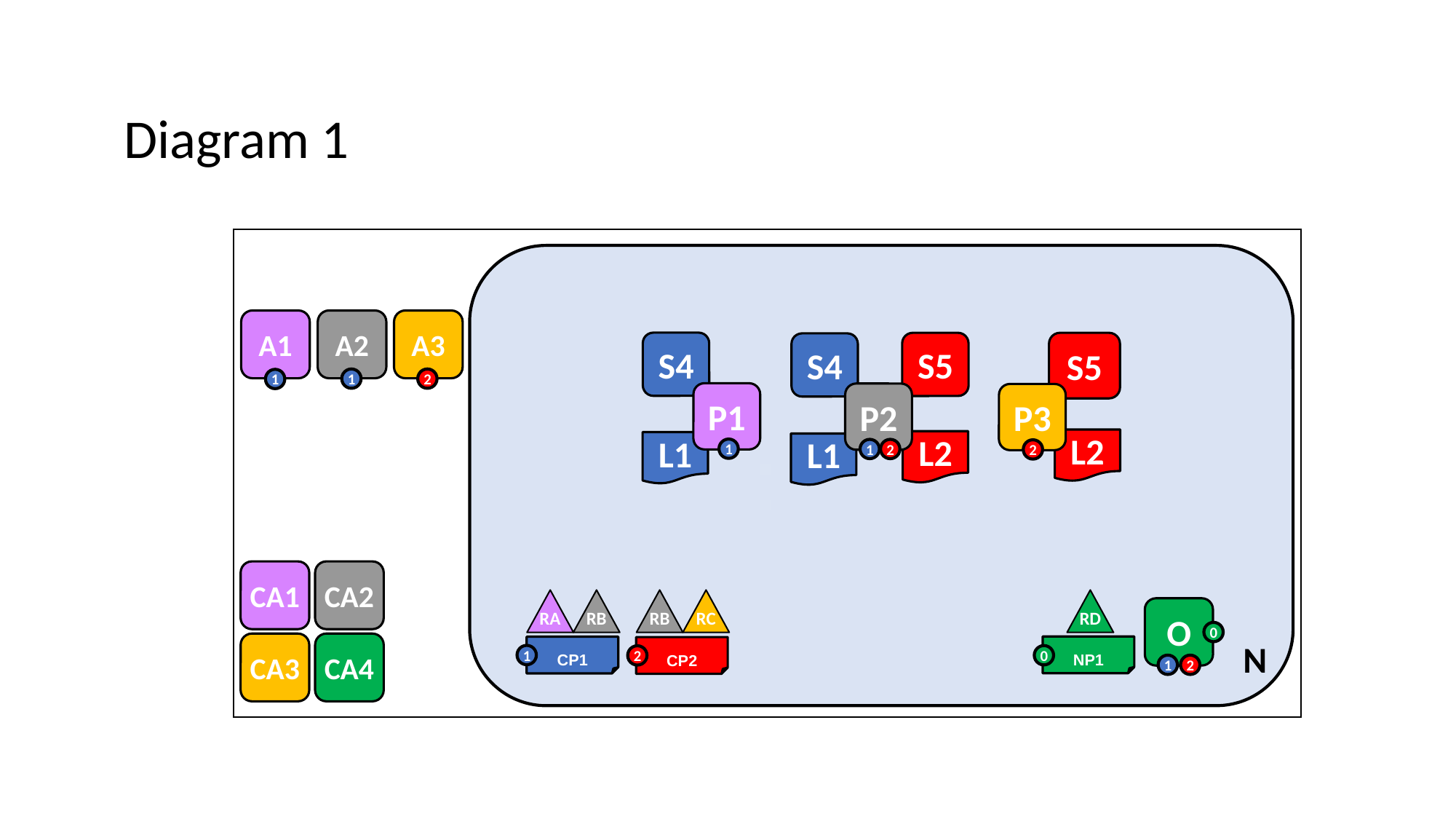

Diagram 1

A1
A2
A3
S4
P1
L1
1
S5
S4
P2
L2
L1
1
2
S5
P3
L2
2

1
2
1
CA1
CA2
RA
RB
CP1
1
RB
RC
CP2
2
RD
NP1
0
O
0
1
2
N
CA3
CA4